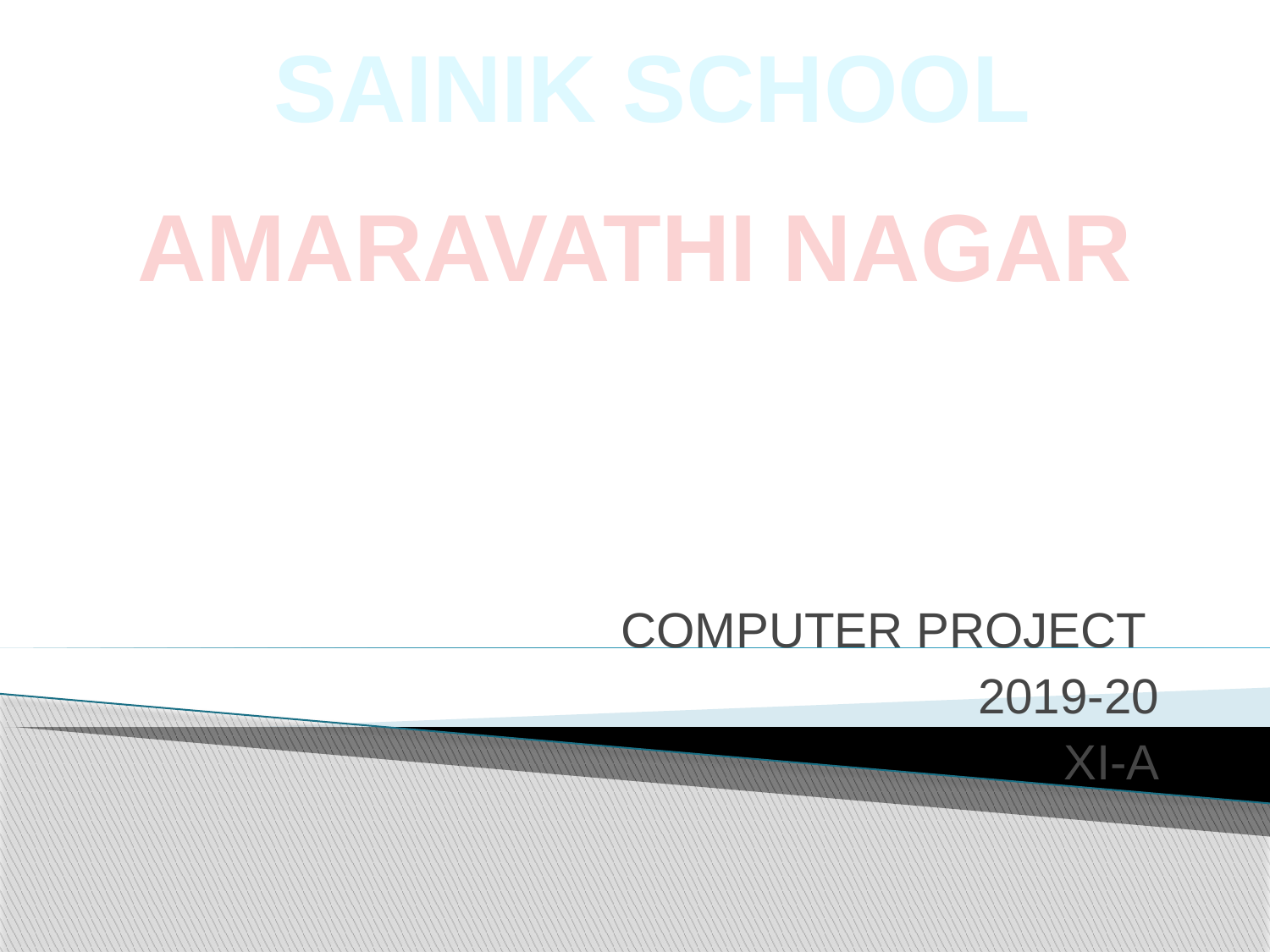

#
SAINIK SCHOOL
AMARAVATHI NAGAR
COMPUTER PROJECT
2019-20
XI-A